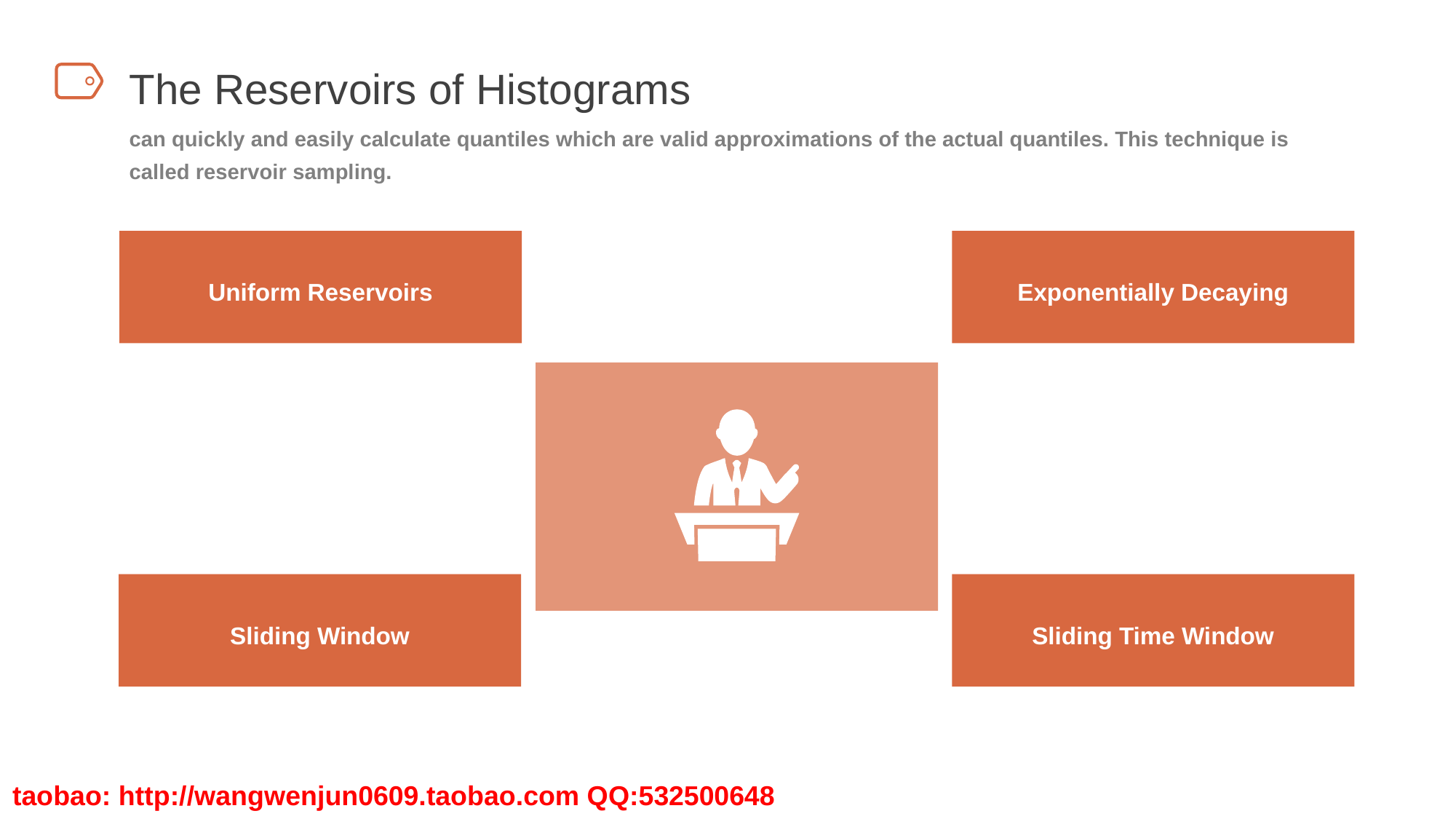

The Reservoirs of Histograms

can quickly and easily calculate quantiles which are valid approximations of the actual quantiles. This technique is called reservoir sampling.
Uniform Reservoirs
Exponentially Decaying

Sliding Time Window
Sliding Window
taobao: http://wangwenjun0609.taobao.com QQ:532500648